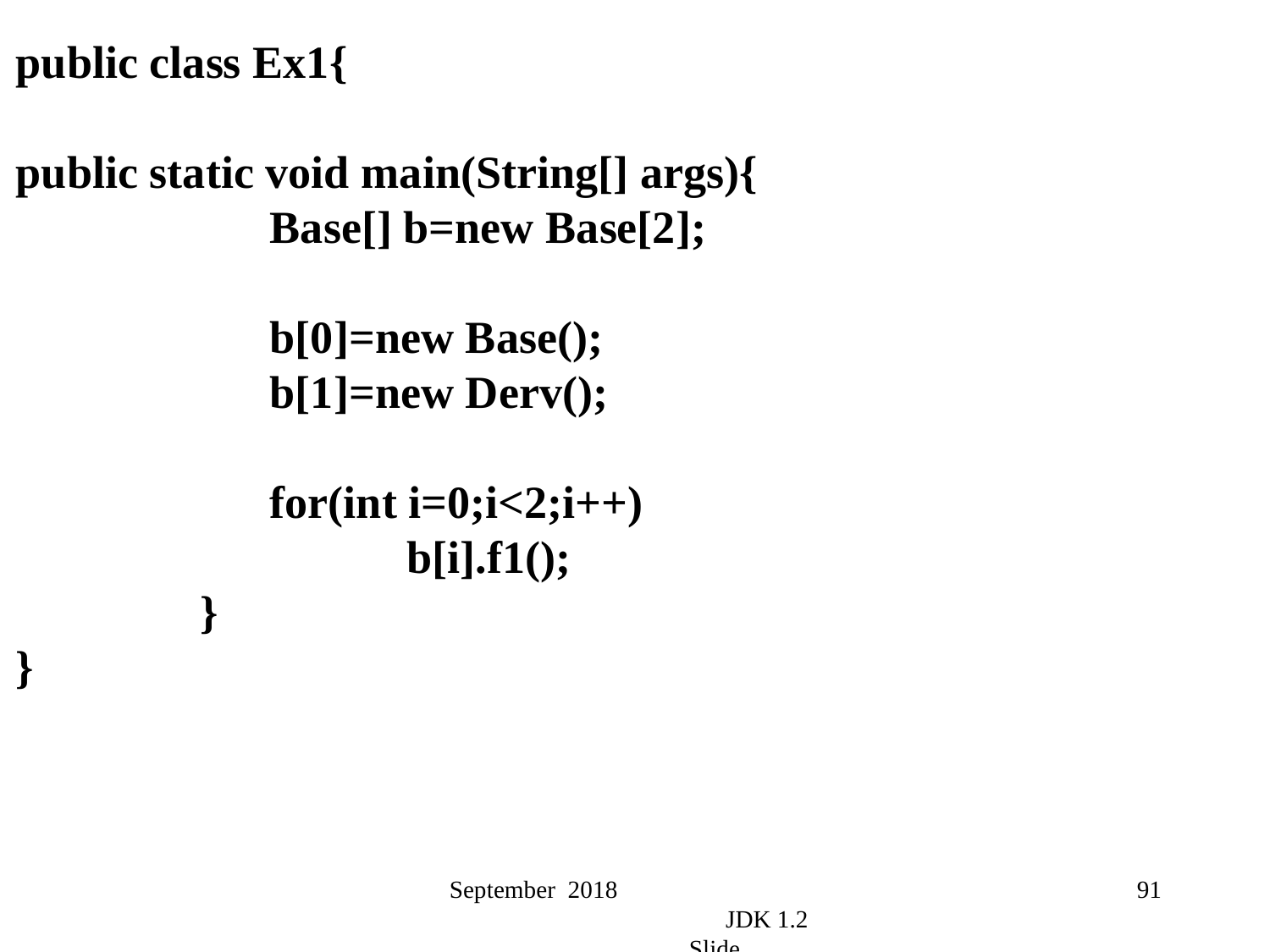

public class Ex1{

public static void main(String[] args){
		Base[] b=new Base[2];

		b[0]=new Base();
		b[1]=new Derv();

		for(int i=0;i<2;i++)
		            b[i].f1();
	     }
}
September  2018                                                                               JDK 1.2                              Slide
91